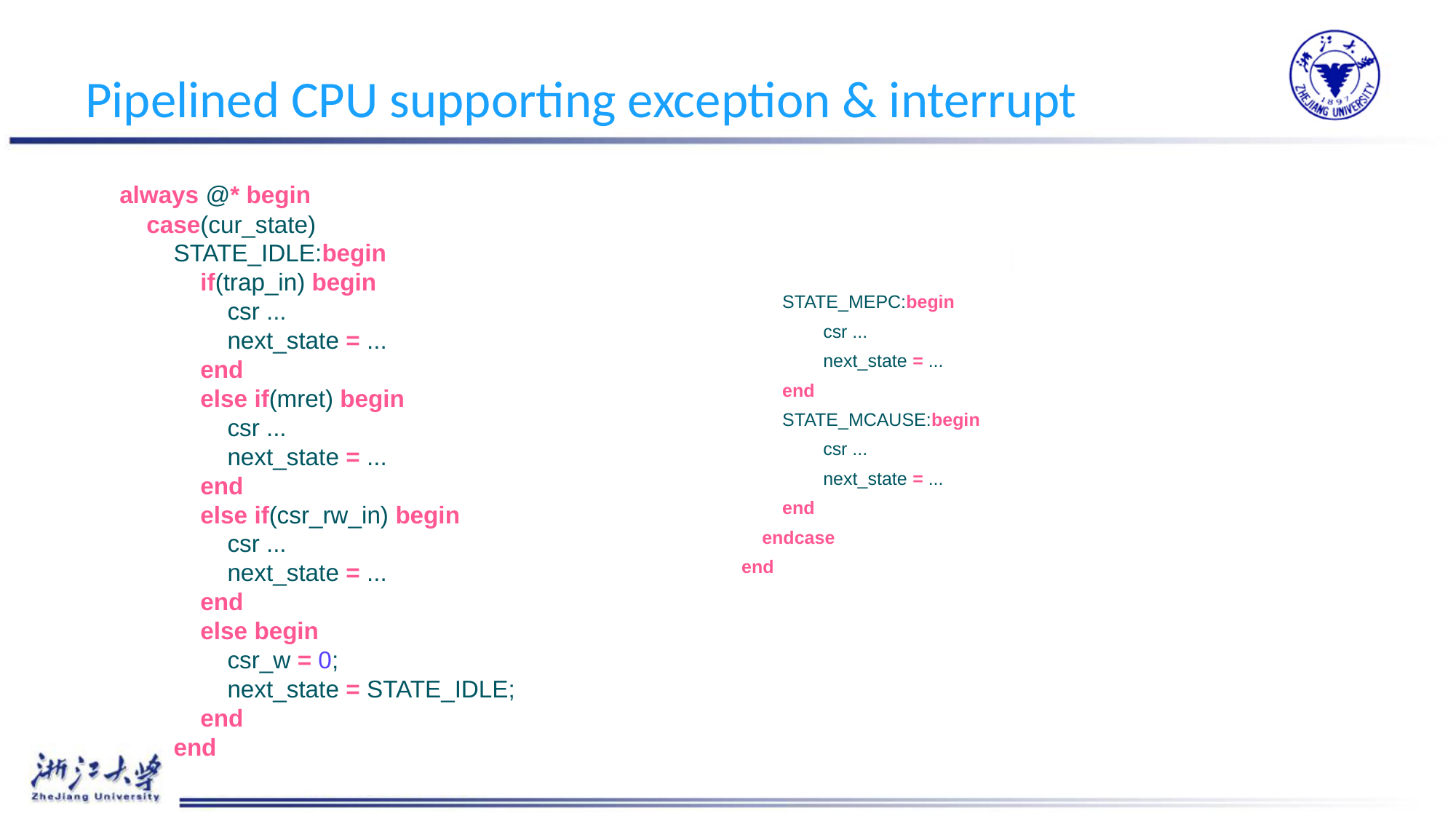

# Pipelined CPU supporting exception & interrupt
always @* begin
    case(cur_state)
        STATE_IDLE:begin
            if(trap_in) begin
                csr ...
                next_state = ...
            end
            else if(mret) begin
                csr ...
                next_state = ...
            end
            else if(csr_rw_in) begin
                csr ...
                next_state = ...
            end
            else begin
                csr_w = 0;
                next_state = STATE_IDLE;
            end
        end
        STATE_MEPC:begin
                csr ...
                next_state = ...
        end
        STATE_MCAUSE:begin
                csr ...
                next_state = ...
        end
    endcase
end